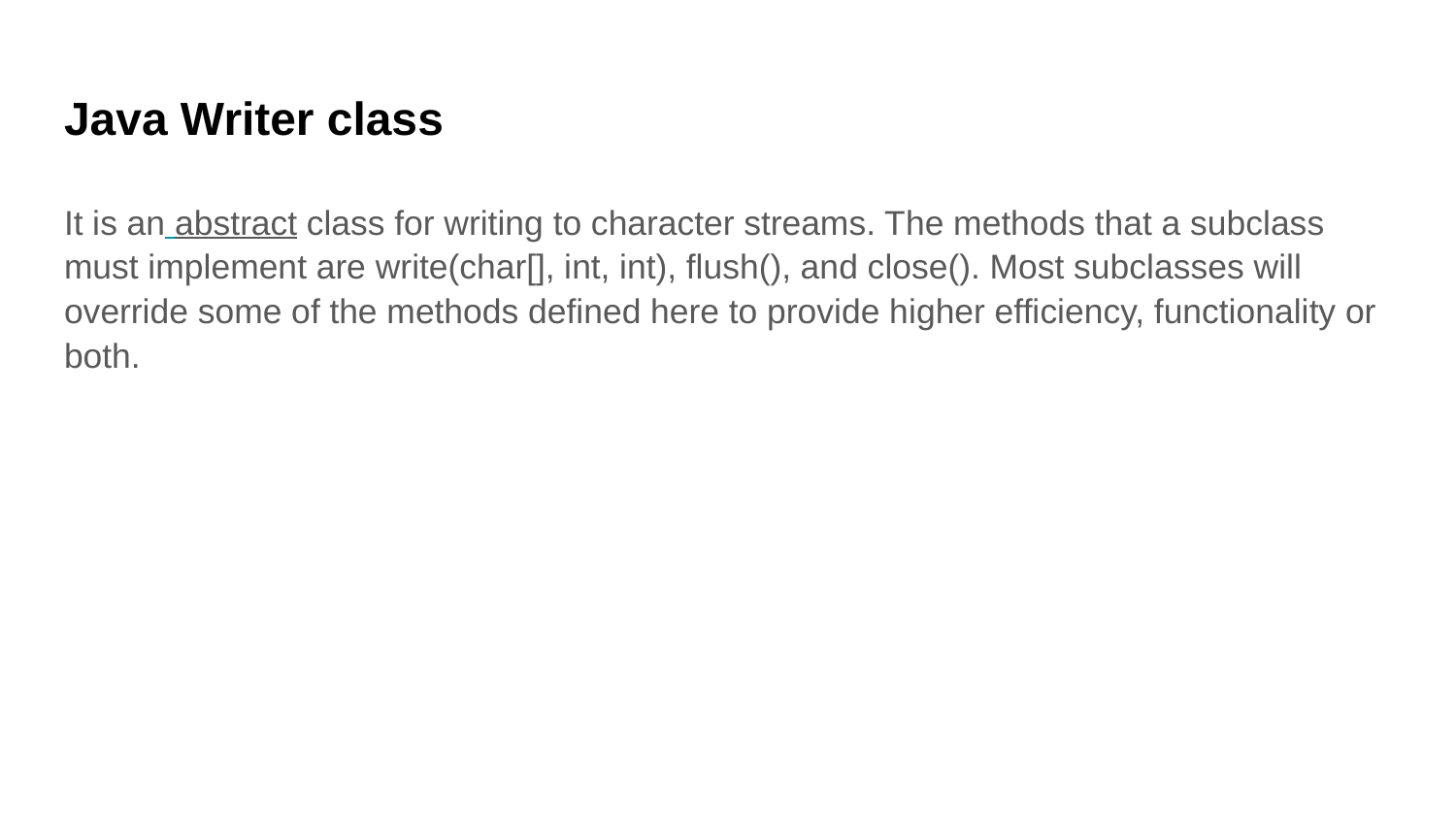

# Java Writer class

It is an abstract class for writing to character streams. The methods that a subclass must implement are write(char[], int, int), flush(), and close(). Most subclasses will override some of the methods defined here to provide higher efficiency, functionality or both.